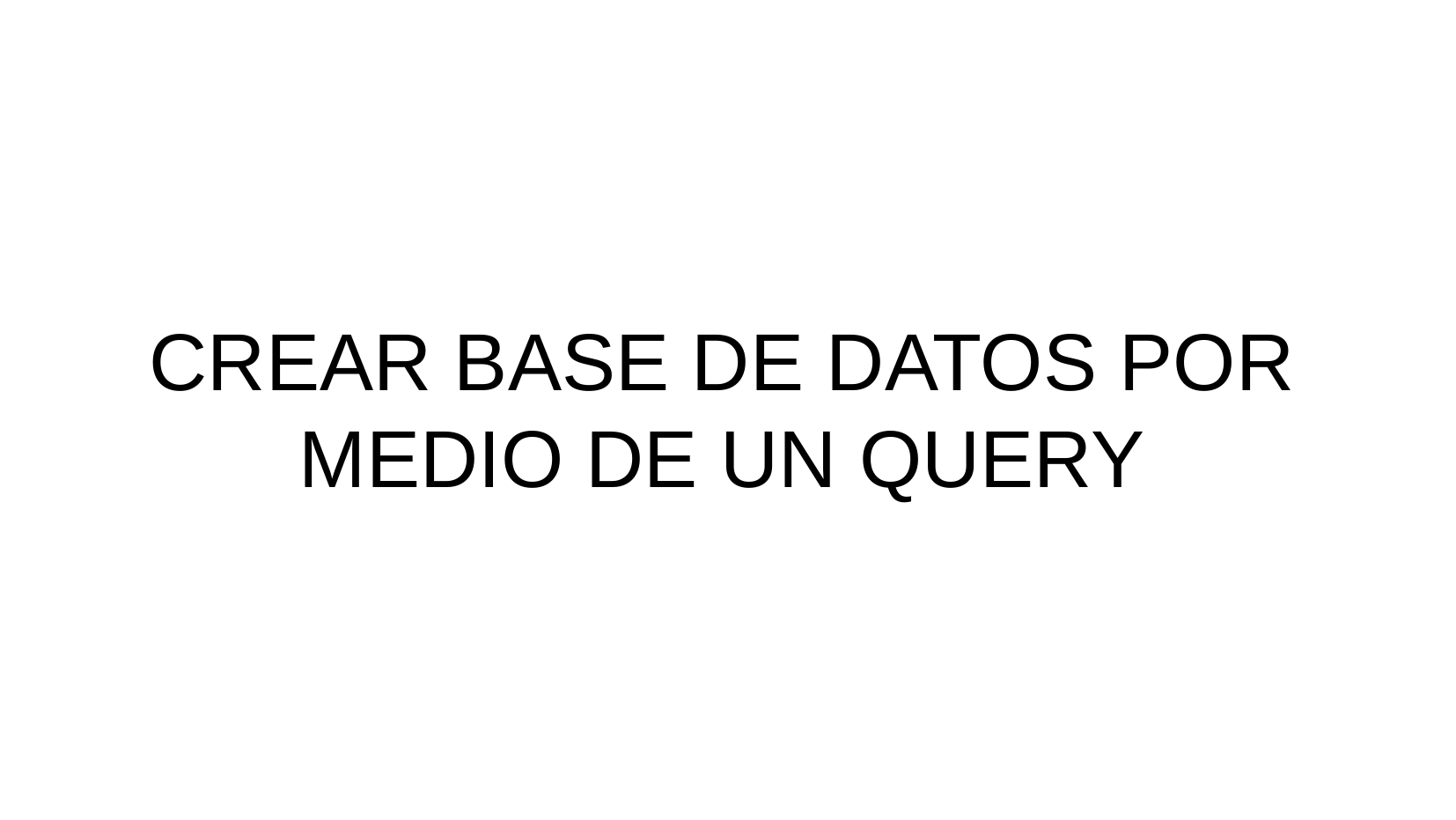

# CREAR BASE DE DATOS POR MEDIO DE UN QUERY